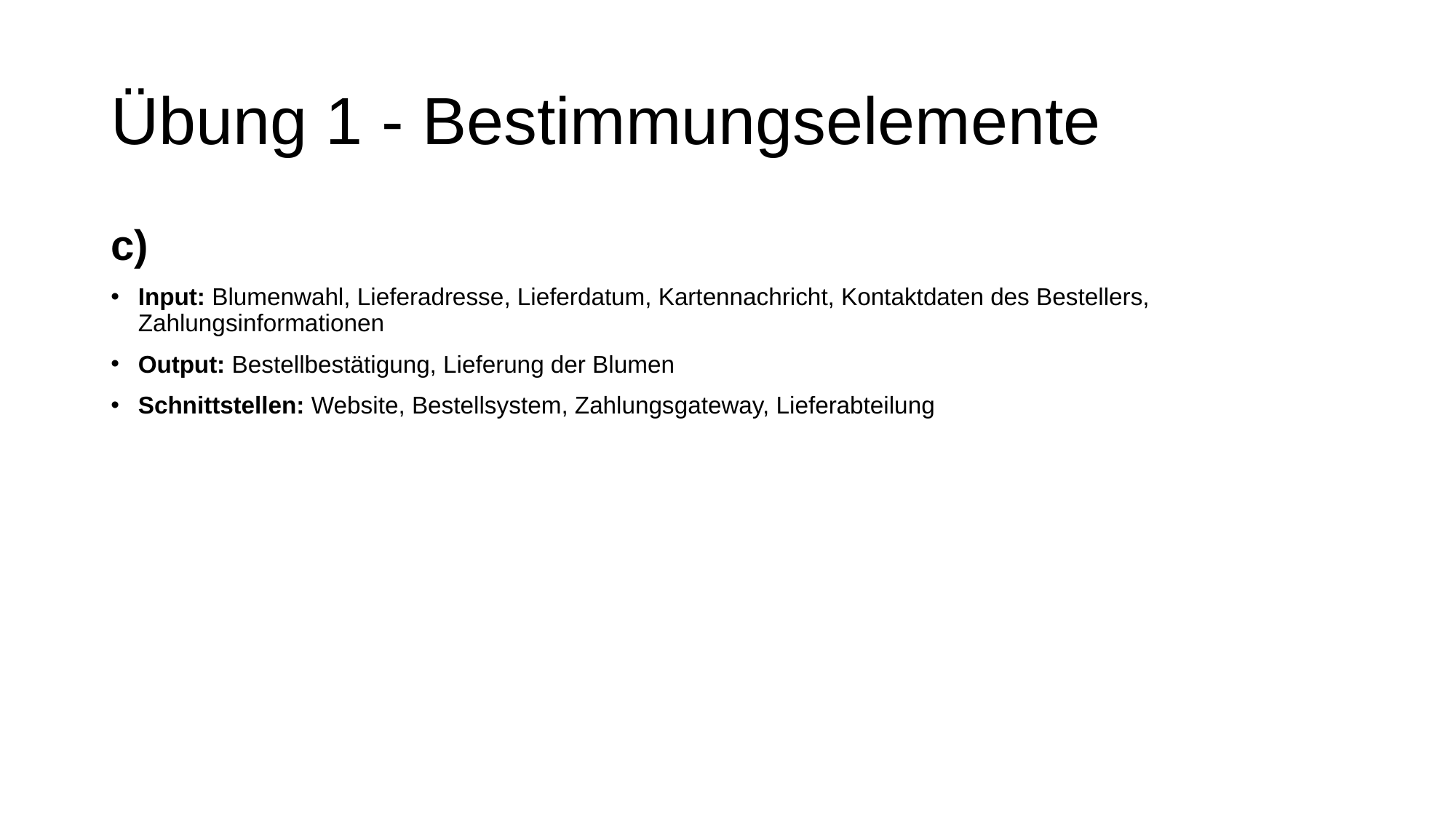

# Übung 1 - Bestimmungselemente
c)
Input: Blumenwahl, Lieferadresse, Lieferdatum, Kartennachricht, Kontaktdaten des Bestellers, Zahlungsinformationen
Output: Bestellbestätigung, Lieferung der Blumen
Schnittstellen: Website, Bestellsystem, Zahlungsgateway, Lieferabteilung